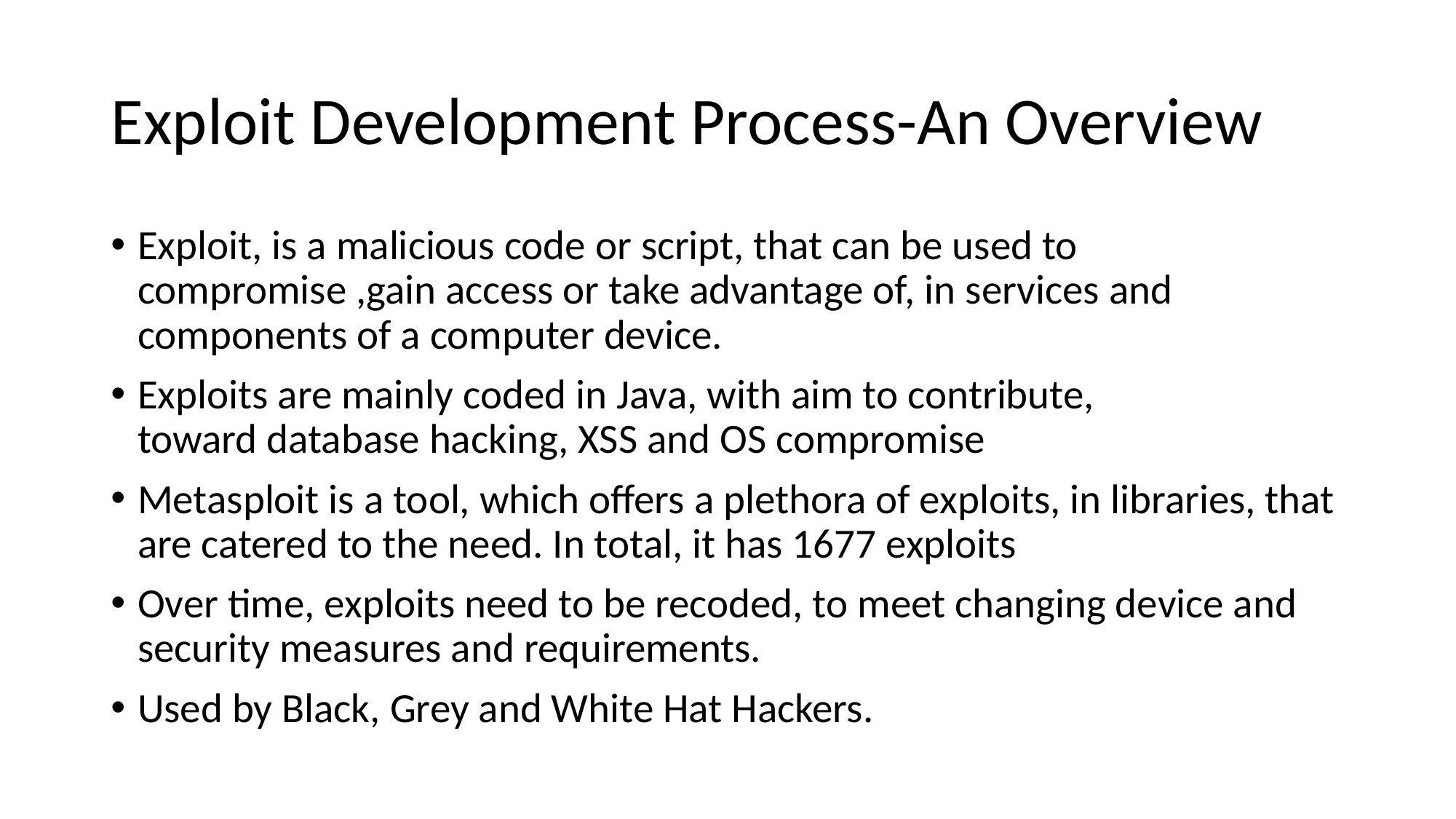

# Exploit Development Process-An Overview
Exploit, is a malicious code or script, that can be used to compromise ,gain access or take advantage of, in services and components of a computer device.
Exploits are mainly coded in Java, with aim to contribute, toward database hacking, XSS and OS compromise
Metasploit is a tool, which offers a plethora of exploits, in libraries, that are catered to the need. In total, it has 1677 exploits
Over time, exploits need to be recoded, to meet changing device and security measures and requirements.
Used by Black, Grey and White Hat Hackers.